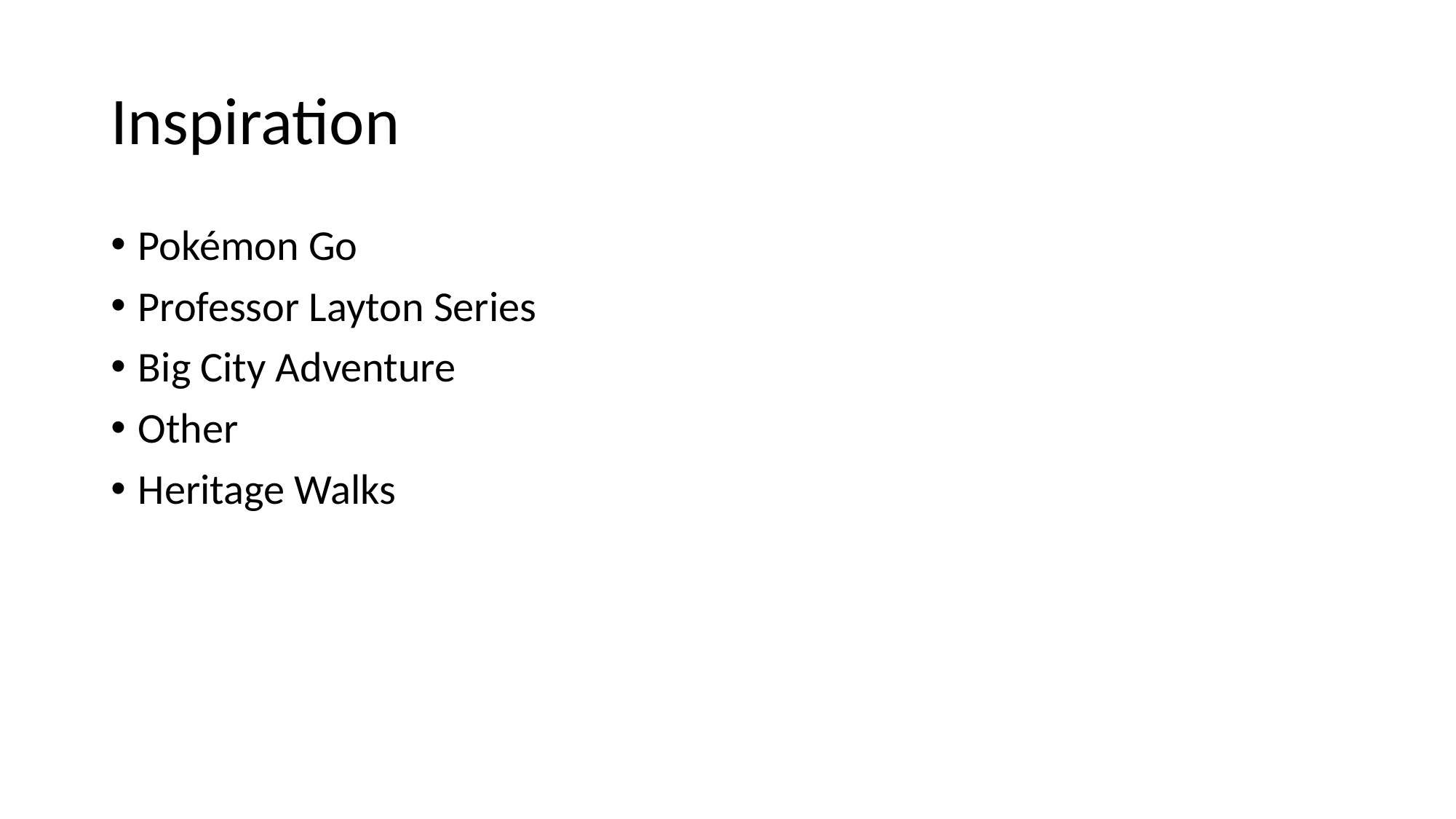

# Inspiration
Pokémon Go
Professor Layton Series
Big City Adventure
Other
Heritage Walks